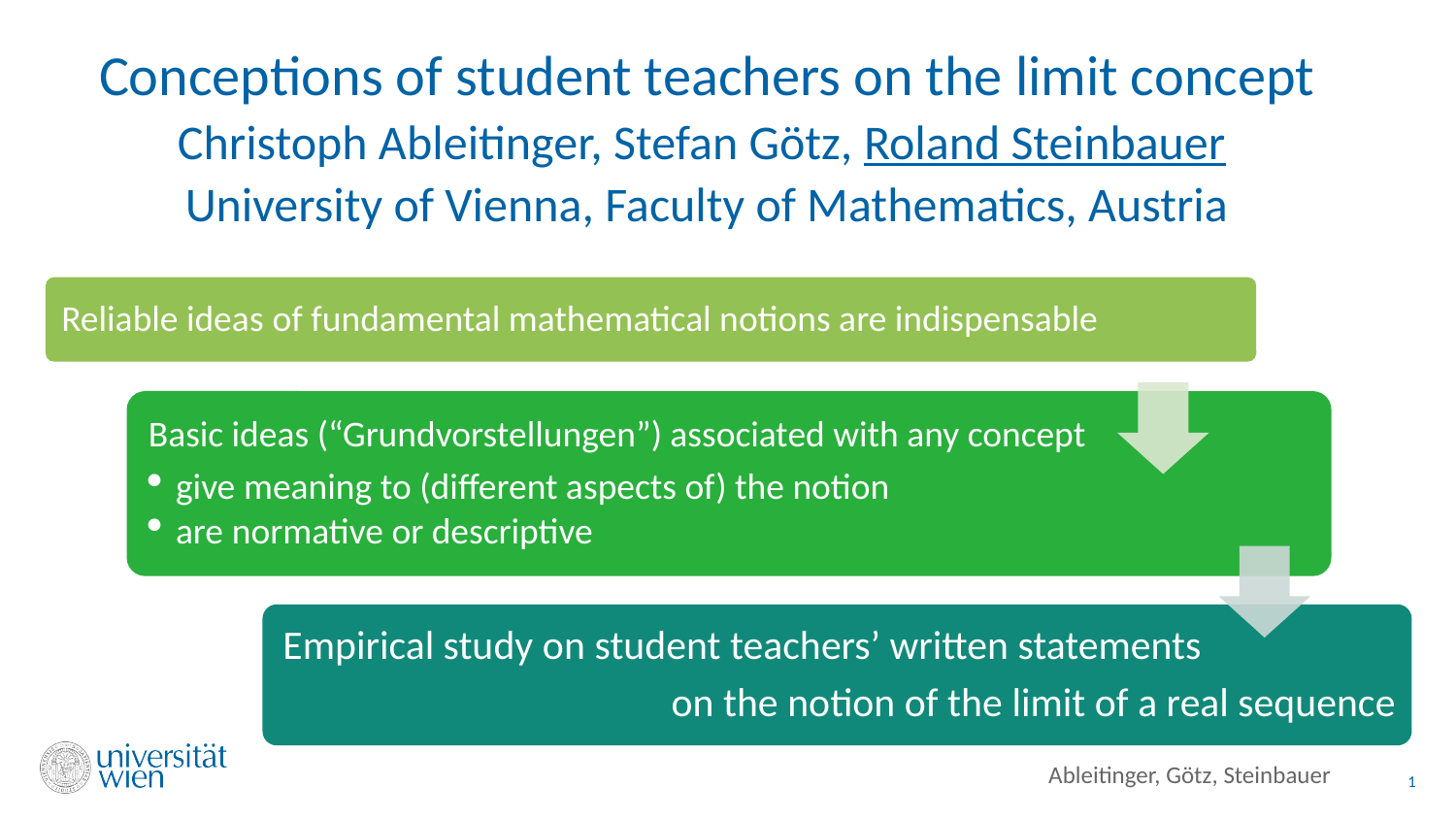

# Conceptions of student teachers on the limit concept Christoph Ableitinger, Stefan Götz, Roland Steinbauer University of Vienna, Faculty of Mathematics, Austria
Reliable ideas of fundamental mathematical notions are indispensable
Basic ideas (“Grundvorstellungen”) associated with any concept
give meaning to (different aspects of) the notion
are normative or descriptive
Empirical study on student teachers’ written statements
on the notion of the limit of a real sequence

Ableitinger, Götz, Steinbauer
1